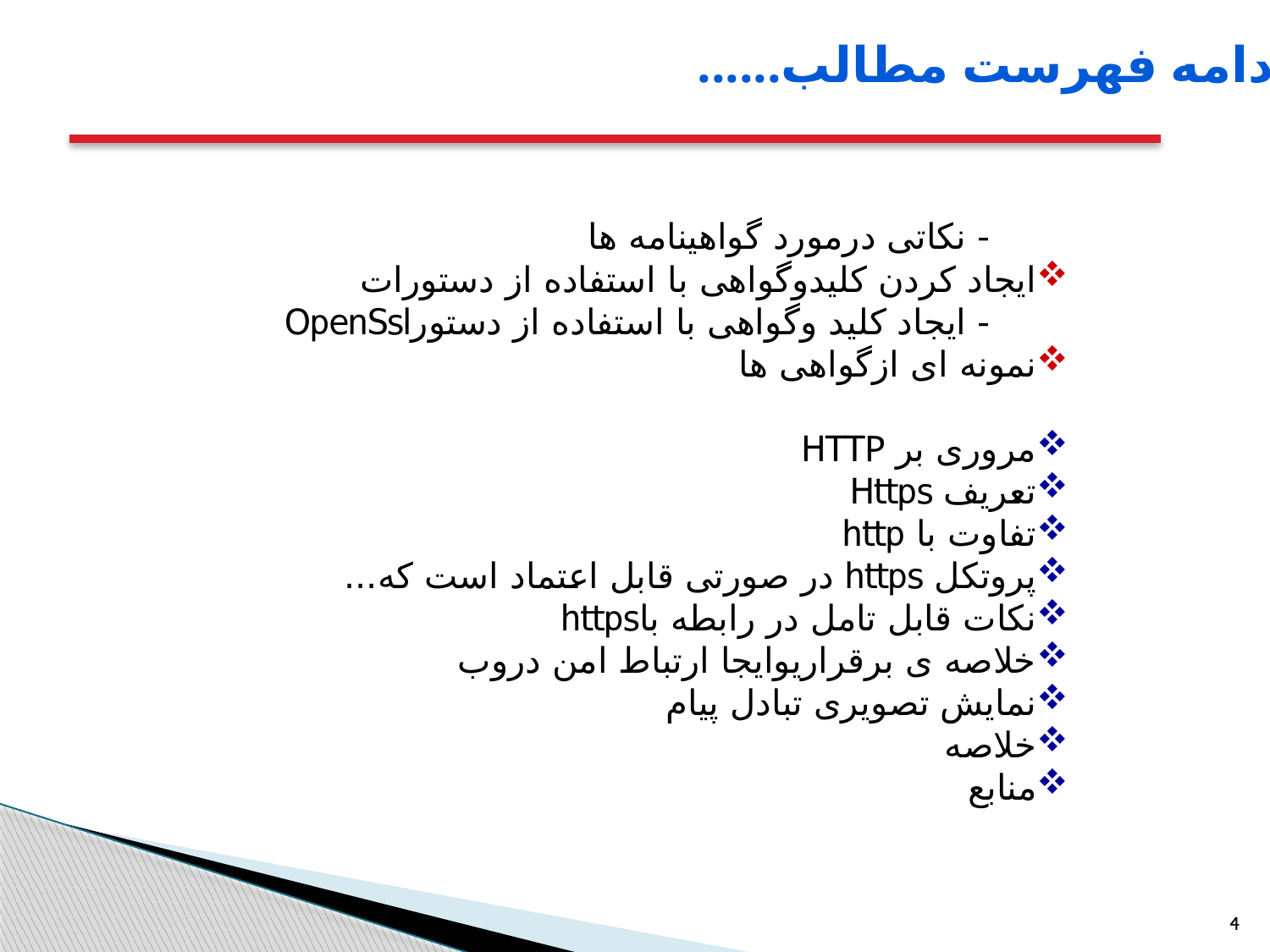

ادامه فهرست مطالب......
       - نکاتی درمورد گواهینامه ها
ایجاد کردن کلیدوگواهی با استفاده از دستورات
       - ایجاد کلید وگواهی با استفاده از دستورOpenSsl
نمونه ای ازگواهی ها

مروری بر HTTP
تعریف Https
تفاوت با http
پروتکل https در صورتی قابل اعتماد است که...
نکات قابل تامل در رابطه باhttps
خلاصه ی برقراریوایجا ارتباط امن دروب
نمایش تصویری تبادل پیام
خلاصه
منابع
4